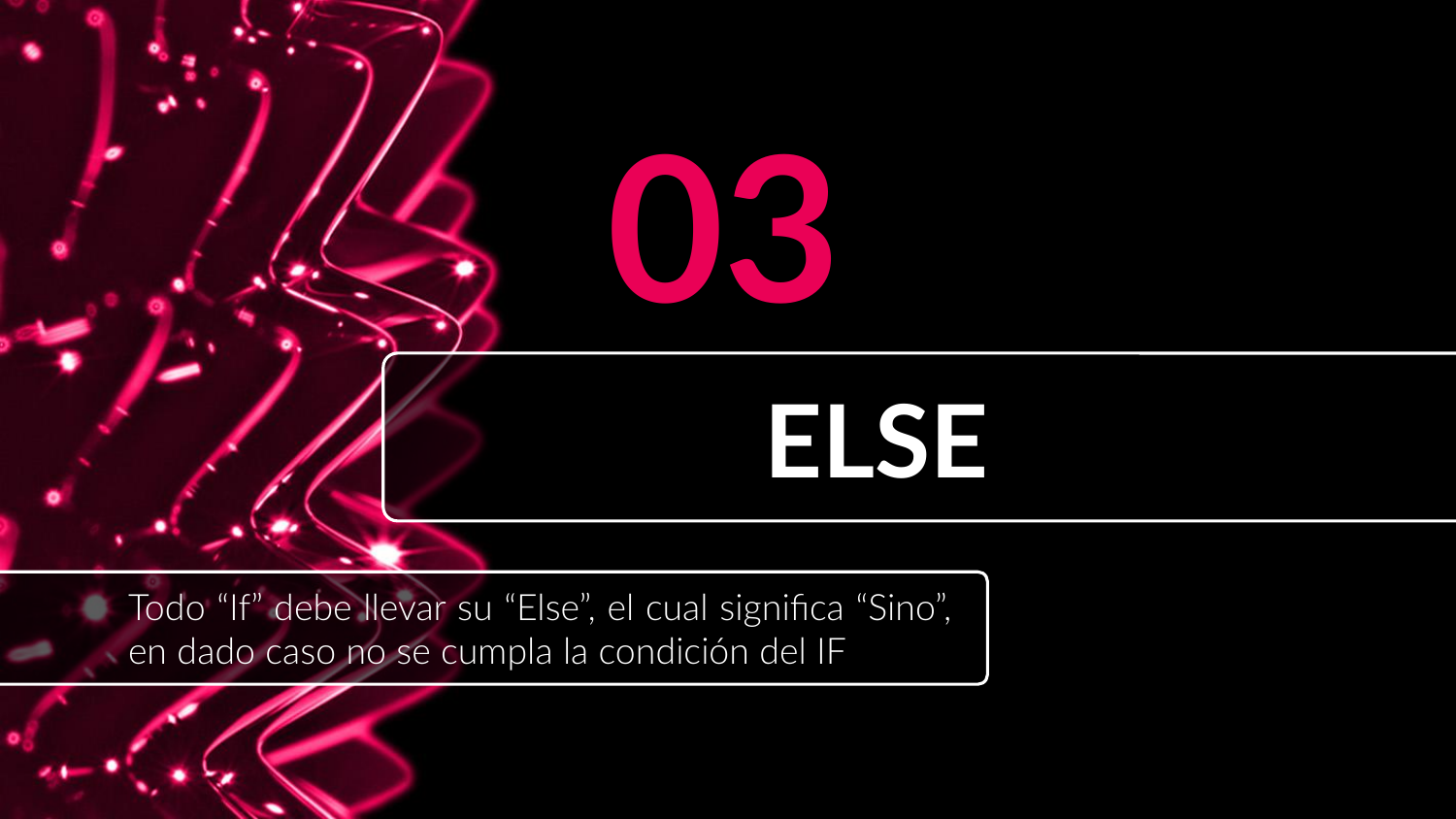

03

# ELSE

Todo “If” debe llevar su “Else”, el cual significa “Sino”,  en dado caso no se cumpla la condición del IF